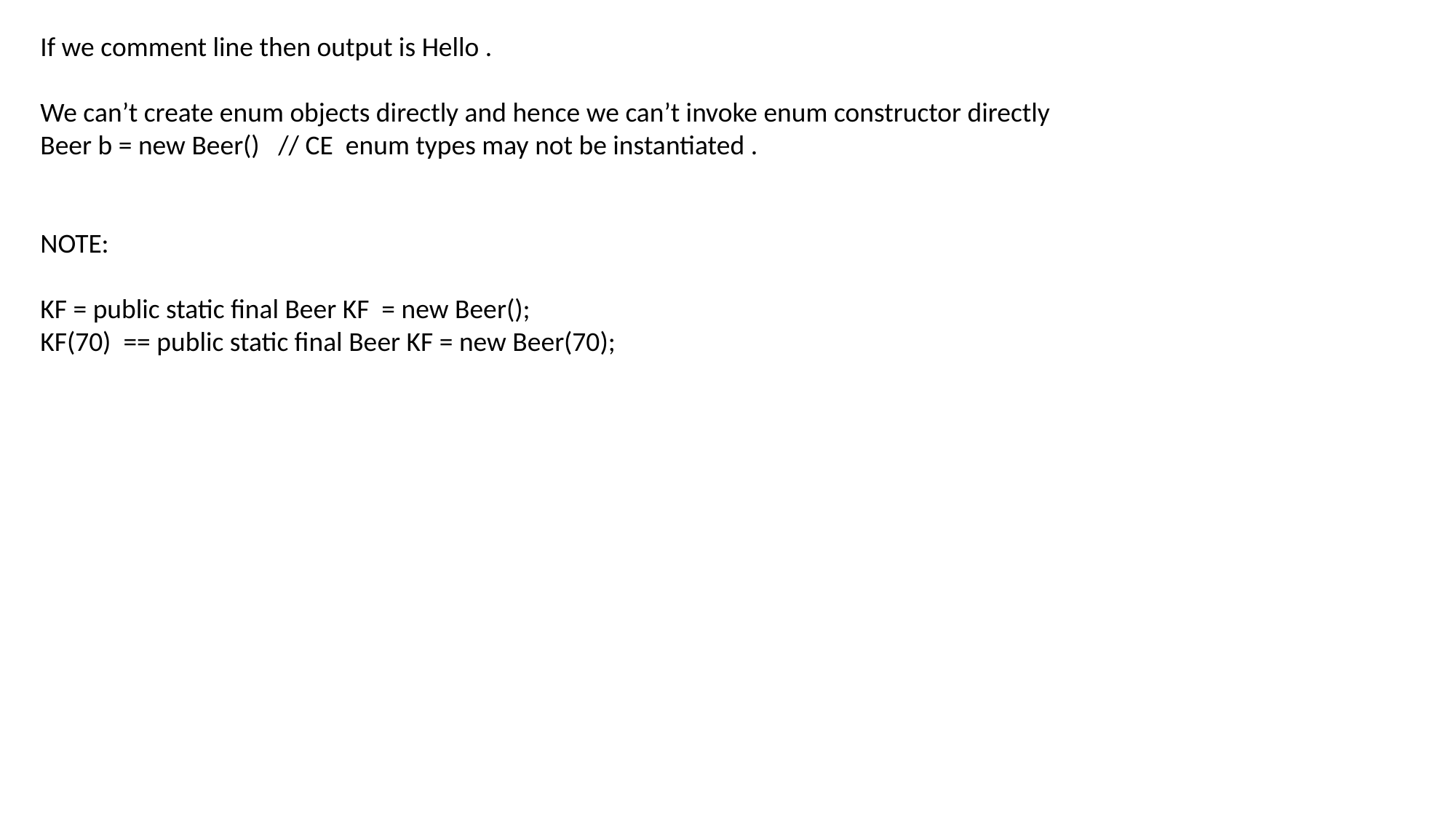

If we comment line then output is Hello .

We can’t create enum objects directly and hence we can’t invoke enum constructor directly
Beer b = new Beer()   // CE  enum types may not be instantiated .

NOTE:

KF = public static final Beer KF  = new Beer();
KF(70)  == public static final Beer KF = new Beer(70);